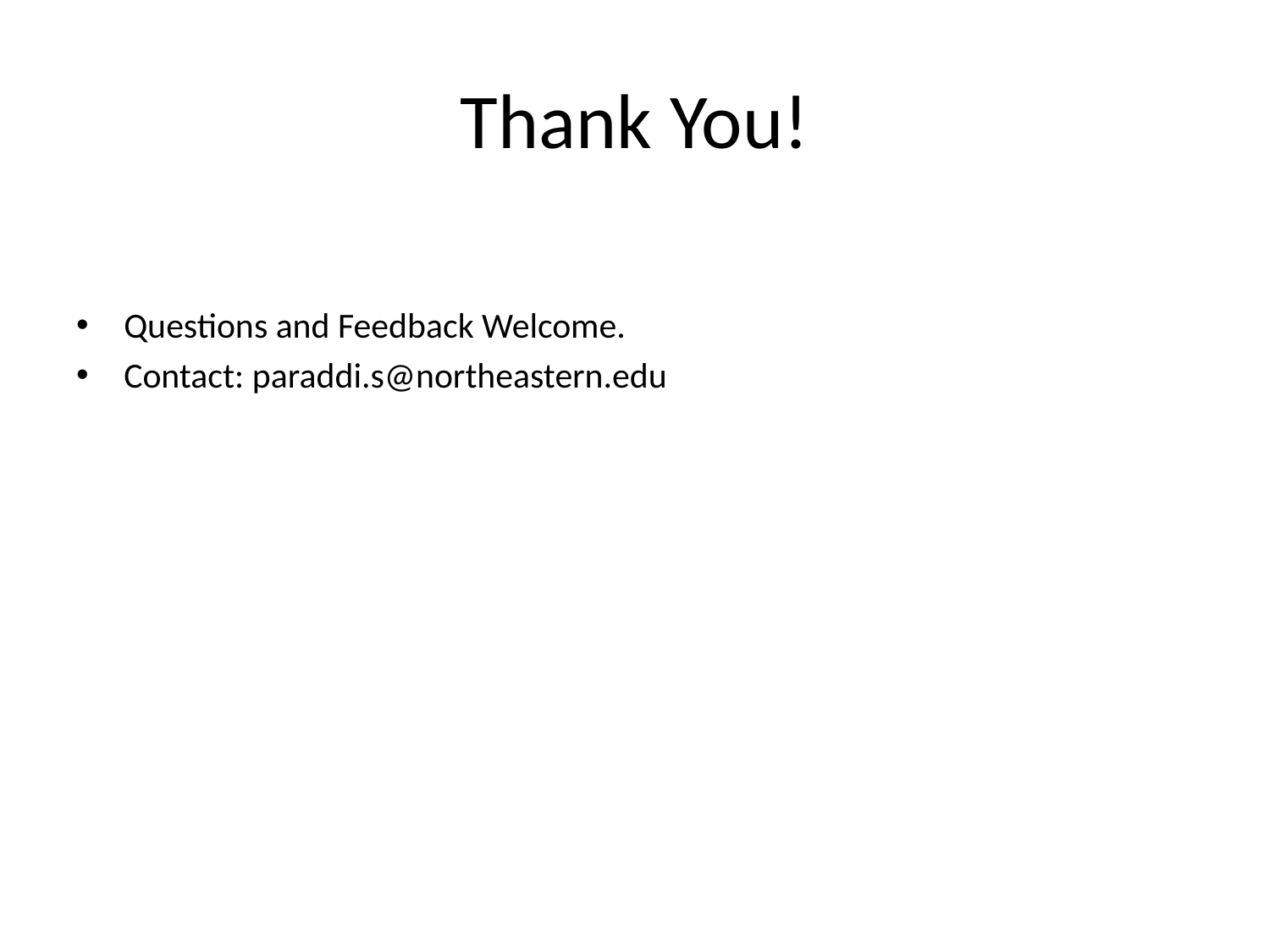

# Thank You!

Questions and Feedback Welcome.
Contact: paraddi.s@northeastern.edu